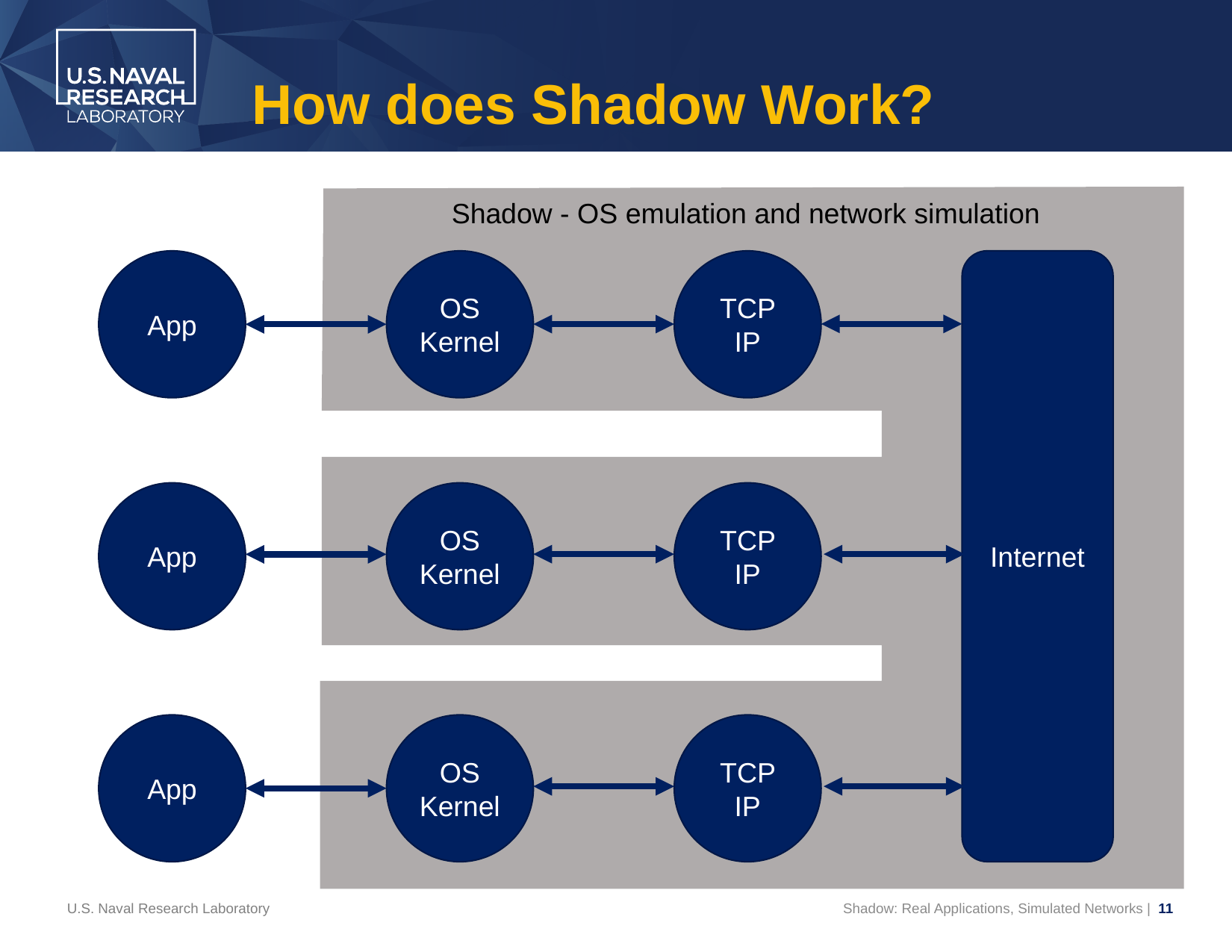

# How does Shadow Work?

Shadow - OS emulation and network simulation
App
OS Kernel
TCP IP
Internet
App
OS Kernel
TCP IP
App
OS Kernel
TCP IP
U.S. Naval Research Laboratory
Shadow: Real Applications, Simulated Networks |  11